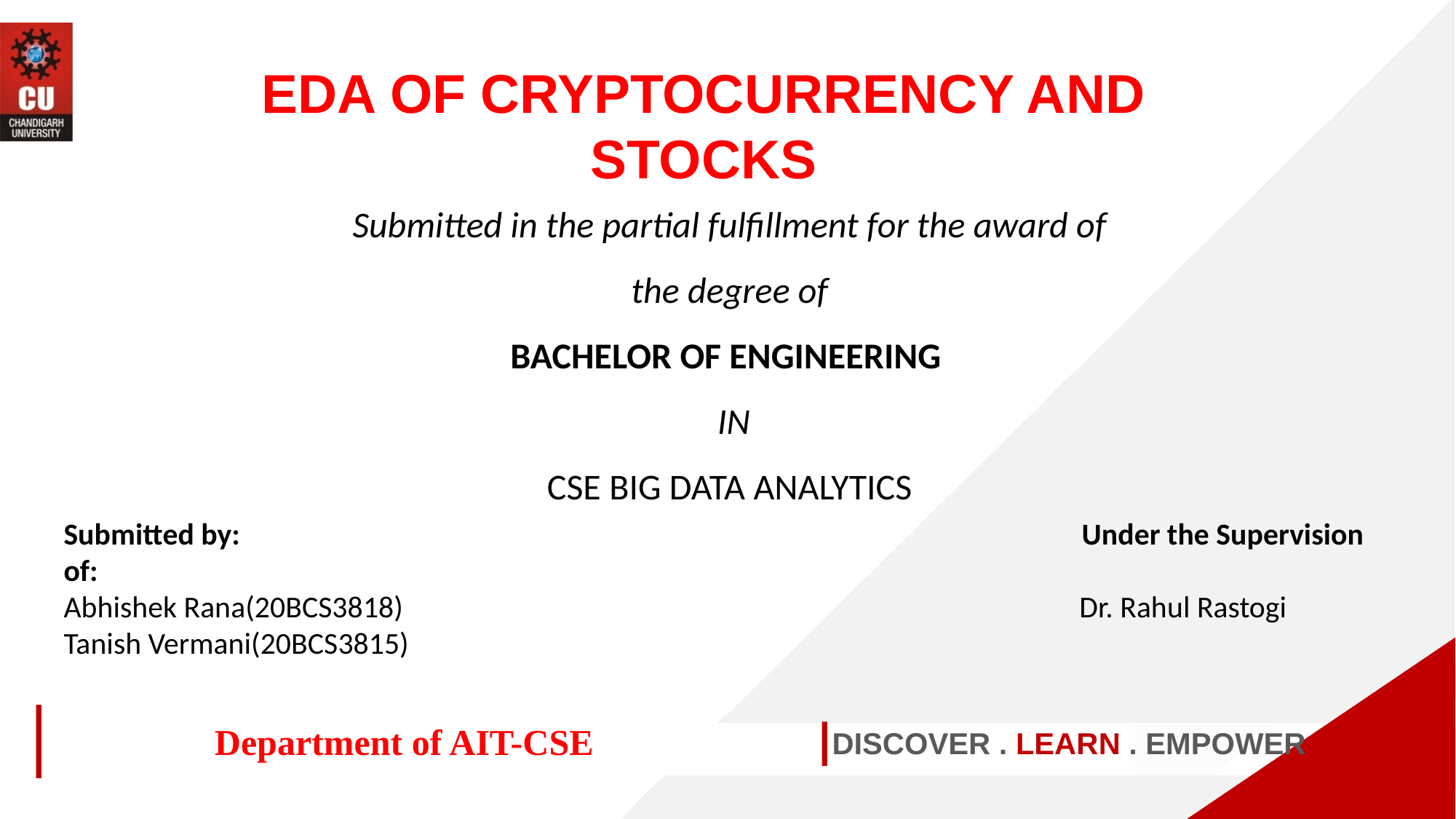

EDA OF CRYPTOCURRENCY AND STOCKS
Submitted in the partial fulfillment for the award of the degree of
BACHELOR OF ENGINEERING
 IN
CSE BIG DATA ANALYTICS
Submitted by:                                                                                                                          Under the Supervision of:
Abhishek Rana(20BCS3818)                                                                                                  Dr. Rahul Rastogi
Tanish Vermani(20BCS3815)

Department of AIT-CSE
DISCOVER . LEARN . EMPOWER

1